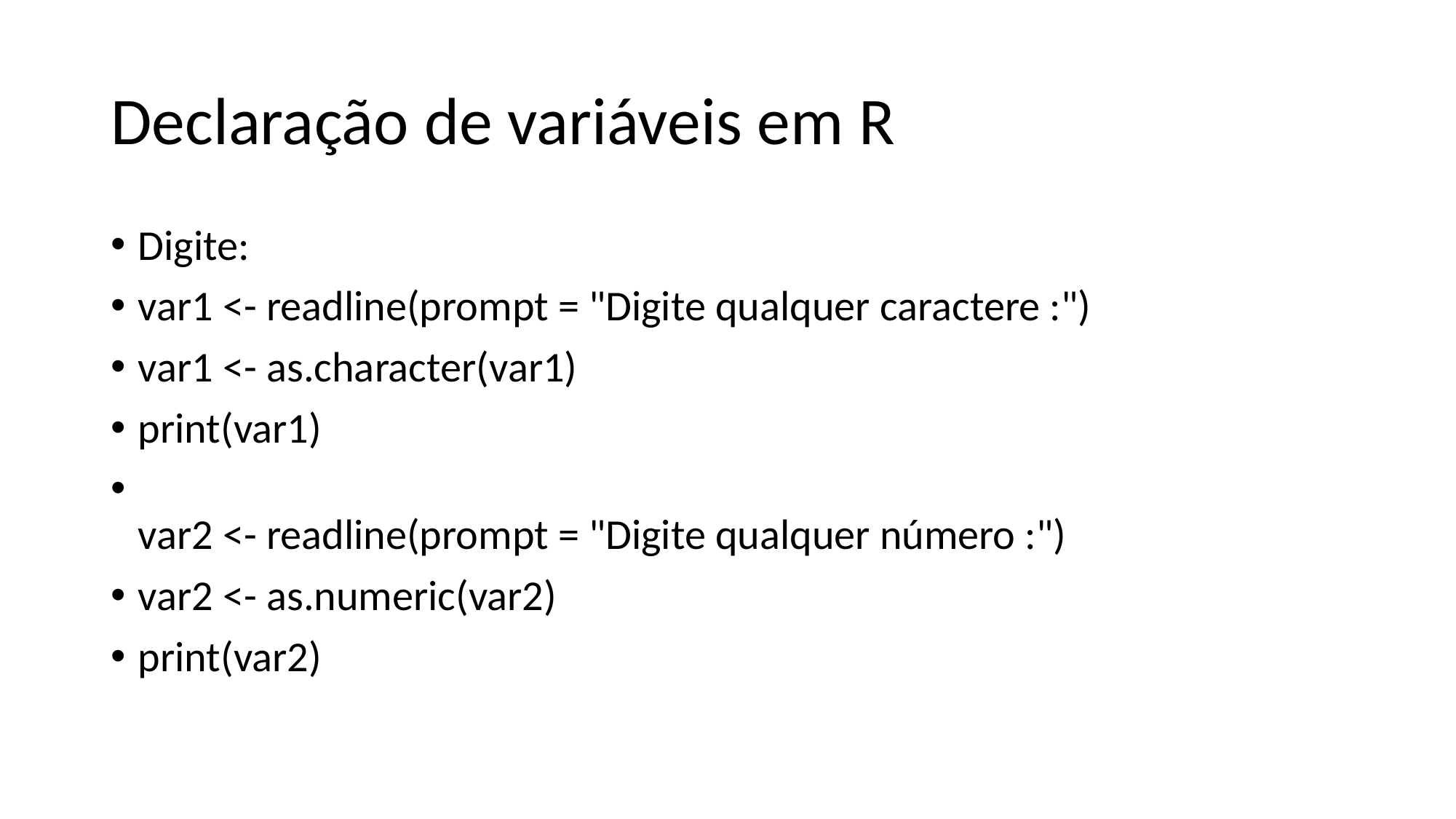

# Declaração de variáveis em R
Digite:
var1 <- readline(prompt = "Digite qualquer caractere :")
var1 <- as.character(var1)
print(var1)
var2 <- readline(prompt = "Digite qualquer número :")
var2 <- as.numeric(var2)
print(var2)